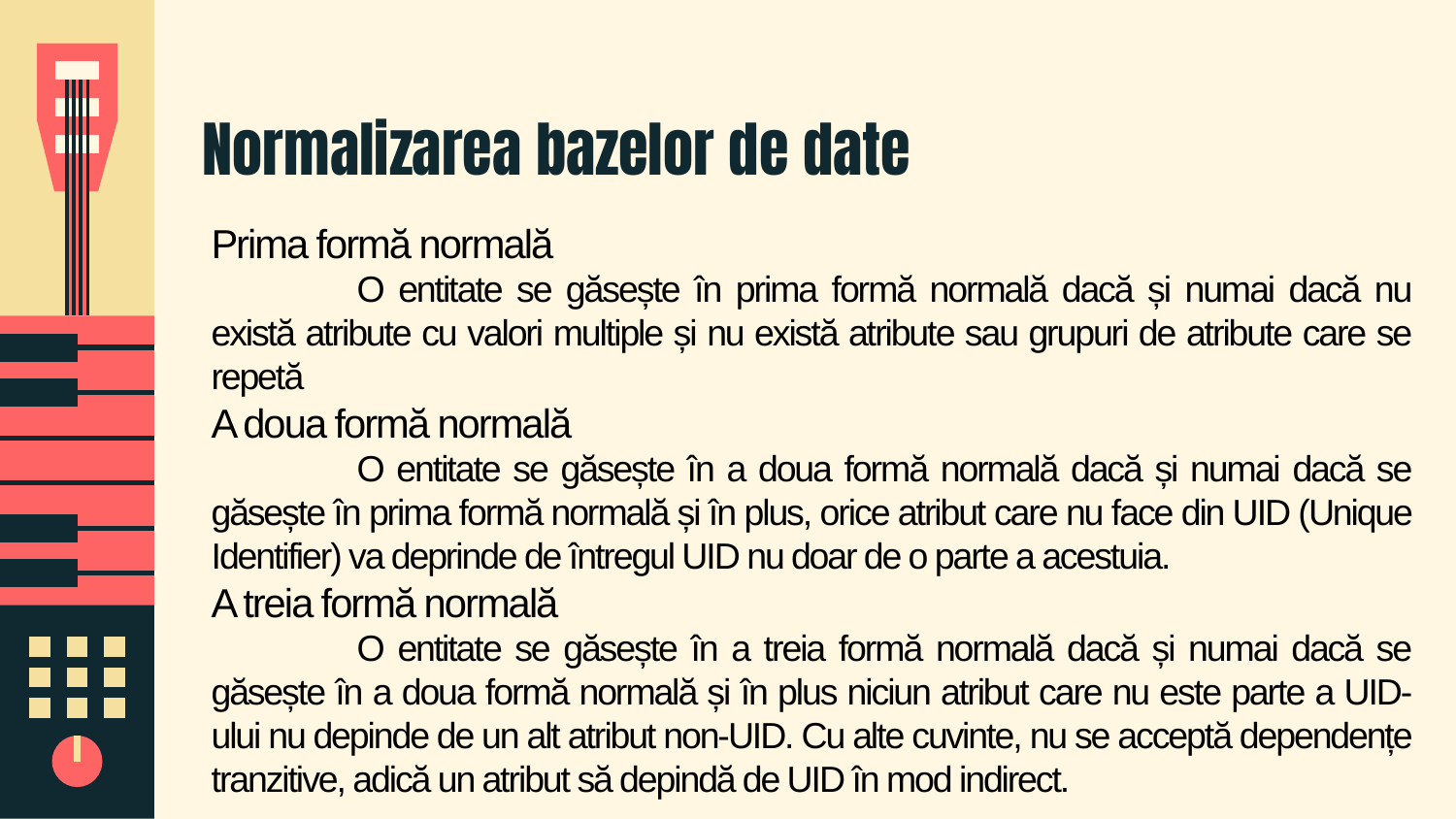

# Normalizarea bazelor de date
Prima formă normală
	O entitate se găsește în prima formă normală dacă și numai dacă nu există atribute cu valori multiple și nu există atribute sau grupuri de atribute care se repetă
A doua formă normală
	O entitate se găsește în a doua formă normală dacă și numai dacă se găsește în prima formă normală și în plus, orice atribut care nu face din UID (Unique Identifier) va deprinde de întregul UID nu doar de o parte a acestuia.
A treia formă normală
	O entitate se găsește în a treia formă normală dacă și numai dacă se găsește în a doua formă normală și în plus niciun atribut care nu este parte a UID-ului nu depinde de un alt atribut non-UID. Cu alte cuvinte, nu se acceptă dependențe tranzitive, adică un atribut să depindă de UID în mod indirect.